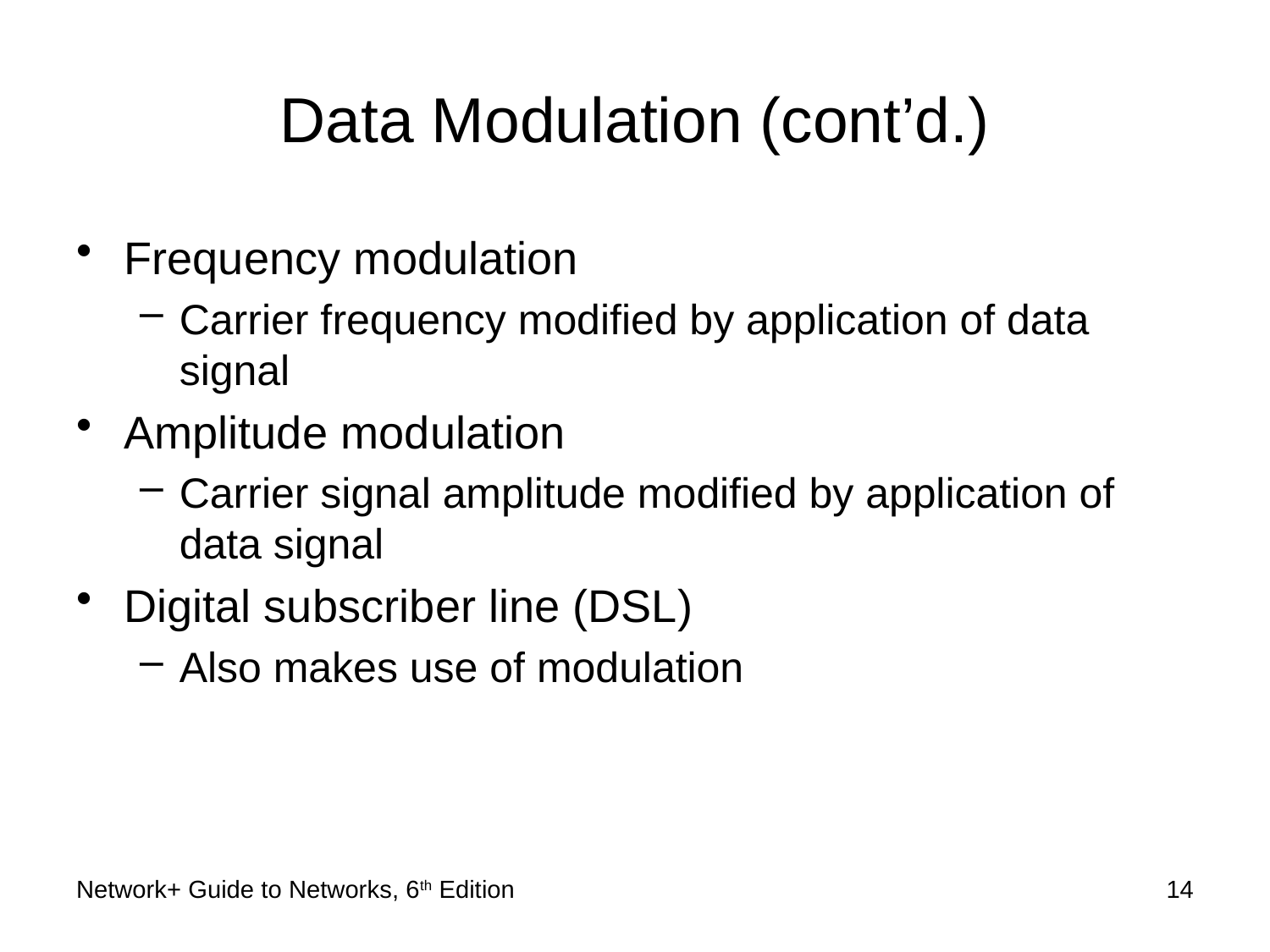

# Data Modulation (cont’d.)
Frequency modulation
Carrier frequency modified by application of data signal
Amplitude modulation
Carrier signal amplitude modified by application of data signal
Digital subscriber line (DSL)
Also makes use of modulation

Network+ Guide to Networks, 6th Edition
14